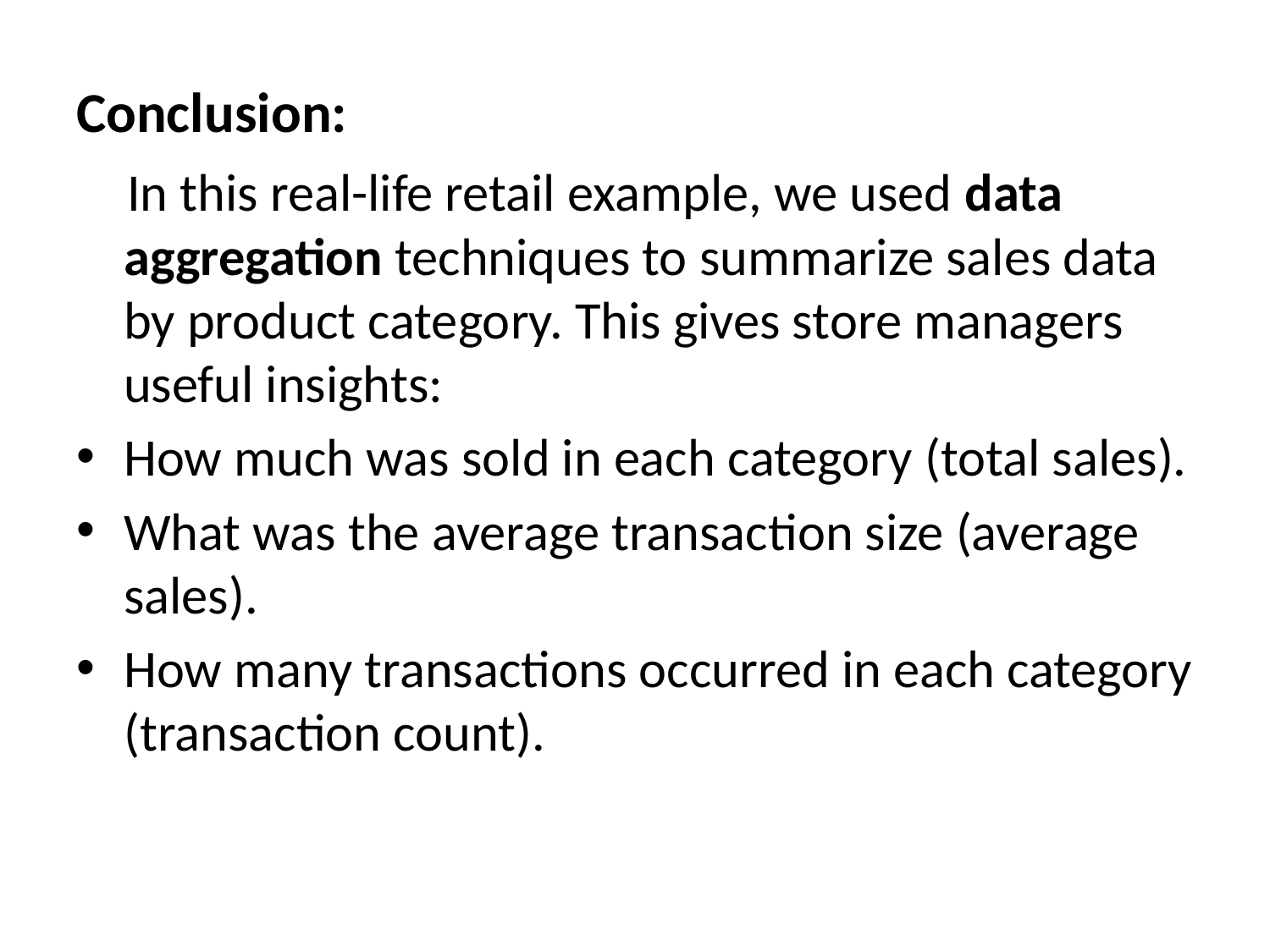

Conclusion:
    In this real-life retail example, we used data aggregation techniques to summarize sales data by product category. This gives store managers useful insights:
How much was sold in each category (total sales).
What was the average transaction size (average sales).
How many transactions occurred in each category (transaction count).